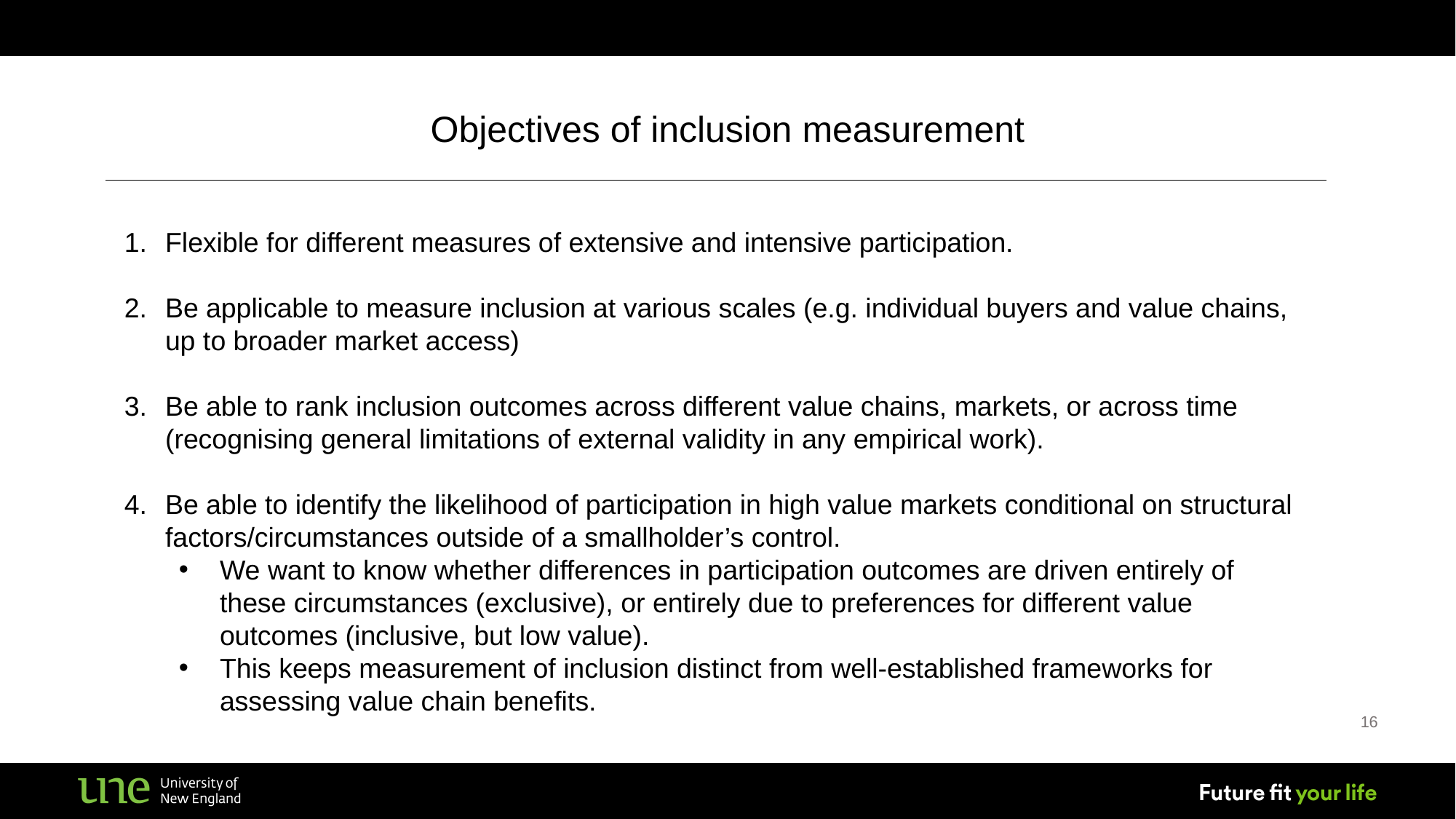

Objectives of inclusion measurement
Flexible for different measures of extensive and intensive participation.

Be applicable to measure inclusion at various scales (e.g. individual buyers and value chains, up to broader market access)

Be able to rank inclusion outcomes across different value chains, markets, or across time (recognising general limitations of external validity in any empirical work).

Be able to identify the likelihood of participation in high value markets conditional on structural factors/circumstances outside of a smallholder’s control.
We want to know whether differences in participation outcomes are driven entirely of these circumstances (exclusive), or entirely due to preferences for different value outcomes (inclusive, but low value).
This keeps measurement of inclusion distinct from well-established frameworks for assessing value chain benefits.

16